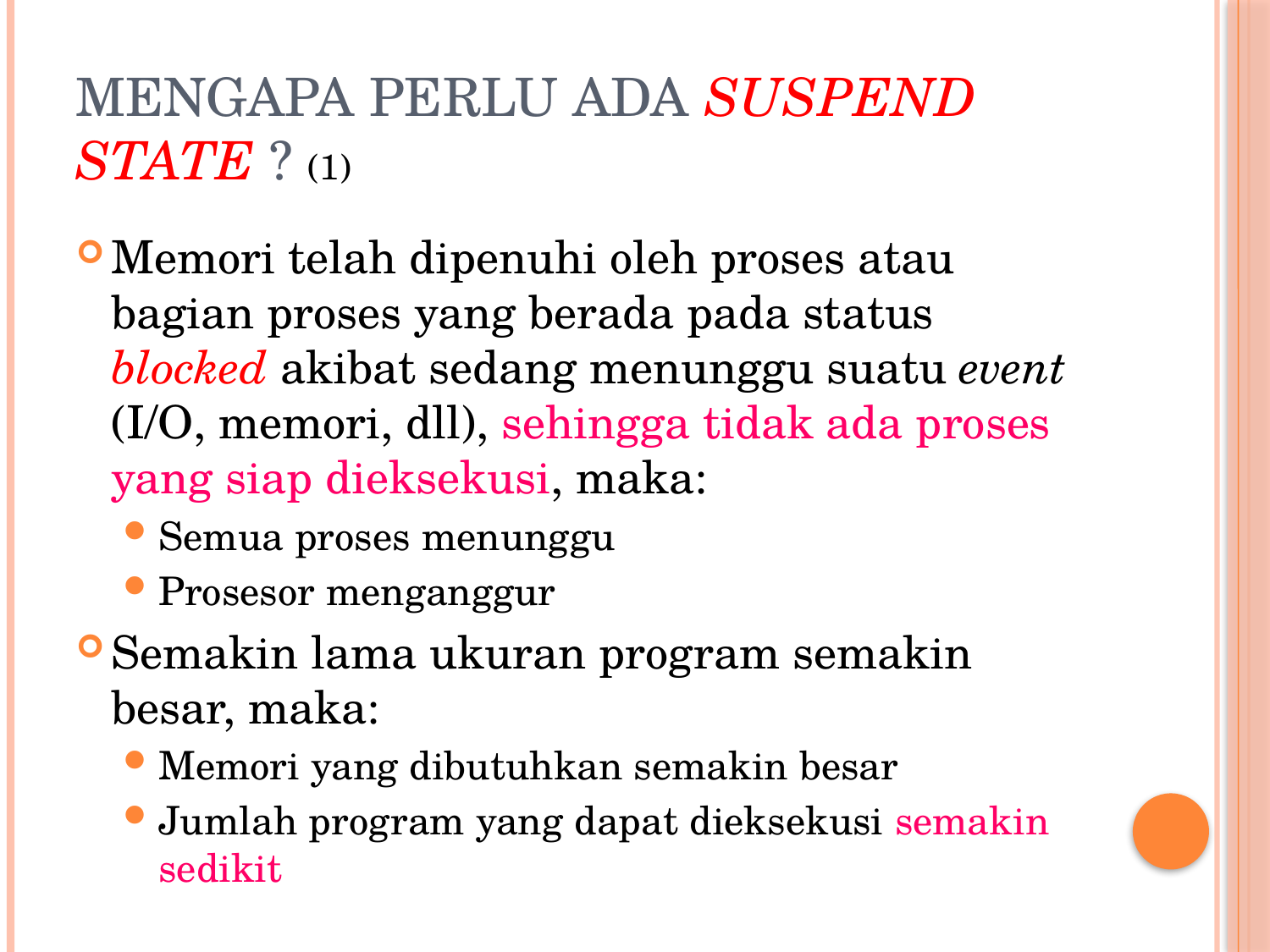

# Mengapa perlu ada suspend state ? (1)
Memori telah dipenuhi oleh proses atau bagian proses yang berada pada status blocked akibat sedang menunggu suatu event (I/O, memori, dll), sehingga tidak ada proses yang siap dieksekusi, maka:
Semua proses menunggu
Prosesor menganggur
Semakin lama ukuran program semakin besar, maka:
Memori yang dibutuhkan semakin besar
Jumlah program yang dapat dieksekusi semakin sedikit